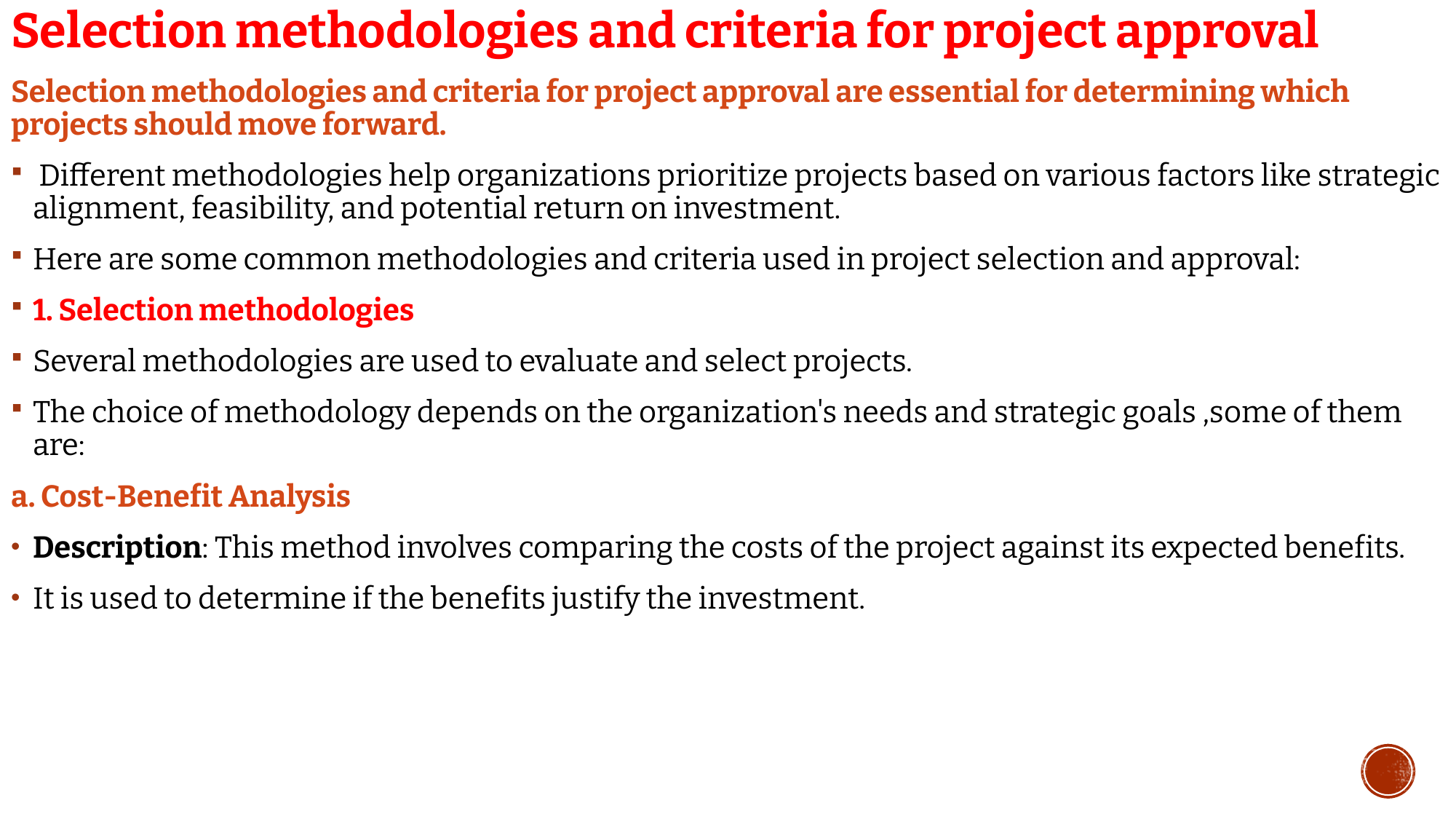

Selection methodologies and criteria for project approval
Selection methodologies and criteria for project approval are essential for determining which projects should move forward.
 Different methodologies help organizations prioritize projects based on various factors like strategic alignment, feasibility, and potential return on investment.
Here are some common methodologies and criteria used in project selection and approval:
1. Selection methodologies
Several methodologies are used to evaluate and select projects.
The choice of methodology depends on the organization's needs and strategic goals ,some of them are:
a. Cost-Benefit Analysis
Description: This method involves comparing the costs of the project against its expected benefits.
It is used to determine if the benefits justify the investment.